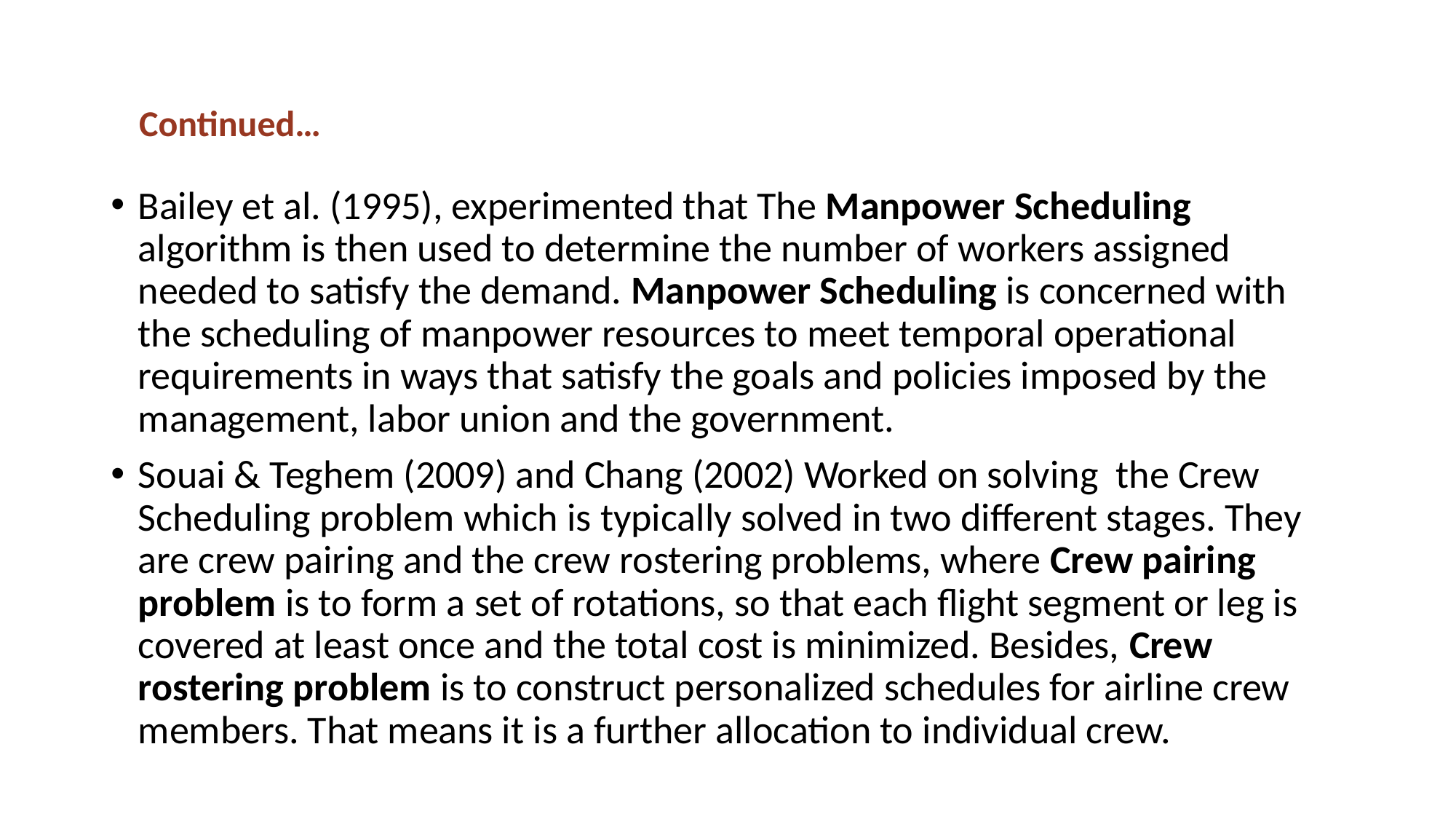

Continued…
Bailey et al. (1995), experimented that The Manpower Scheduling algorithm is then used to determine the number of workers assigned needed to satisfy the demand. Manpower Scheduling is concerned with the scheduling of manpower resources to meet temporal operational requirements in ways that satisfy the goals and policies imposed by the management, labor union and the government.
Souai & Teghem (2009) and Chang (2002) Worked on solving  the Crew Scheduling problem which is typically solved in two different stages. They are crew pairing and the crew rostering problems, where Crew pairing problem is to form a set of rotations, so that each flight segment or leg is covered at least once and the total cost is minimized. Besides, Crew rostering problem is to construct personalized schedules for airline crew members. That means it is a further allocation to individual crew.